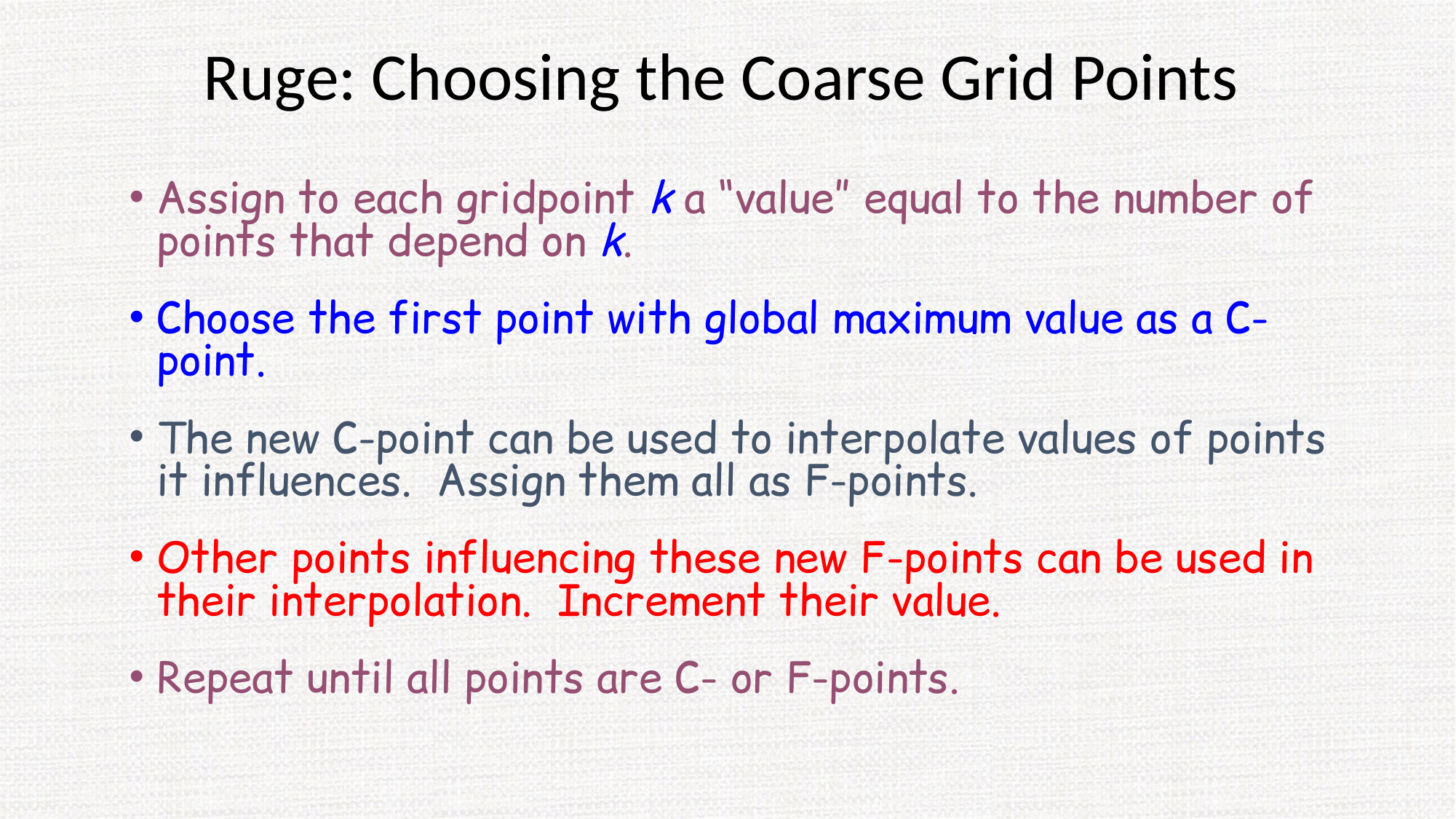

# Ruge: Choosing the Coarse Grid Points
Assign to each gridpoint k a “value” equal to the number of points that depend on k.

Choose the first point with global maximum value as a C-point.

The new C-point can be used to interpolate values of points it influences.  Assign them all as F-points.

Other points influencing these new F-points can be used in their interpolation.  Increment their value.

Repeat until all points are C- or F-points.